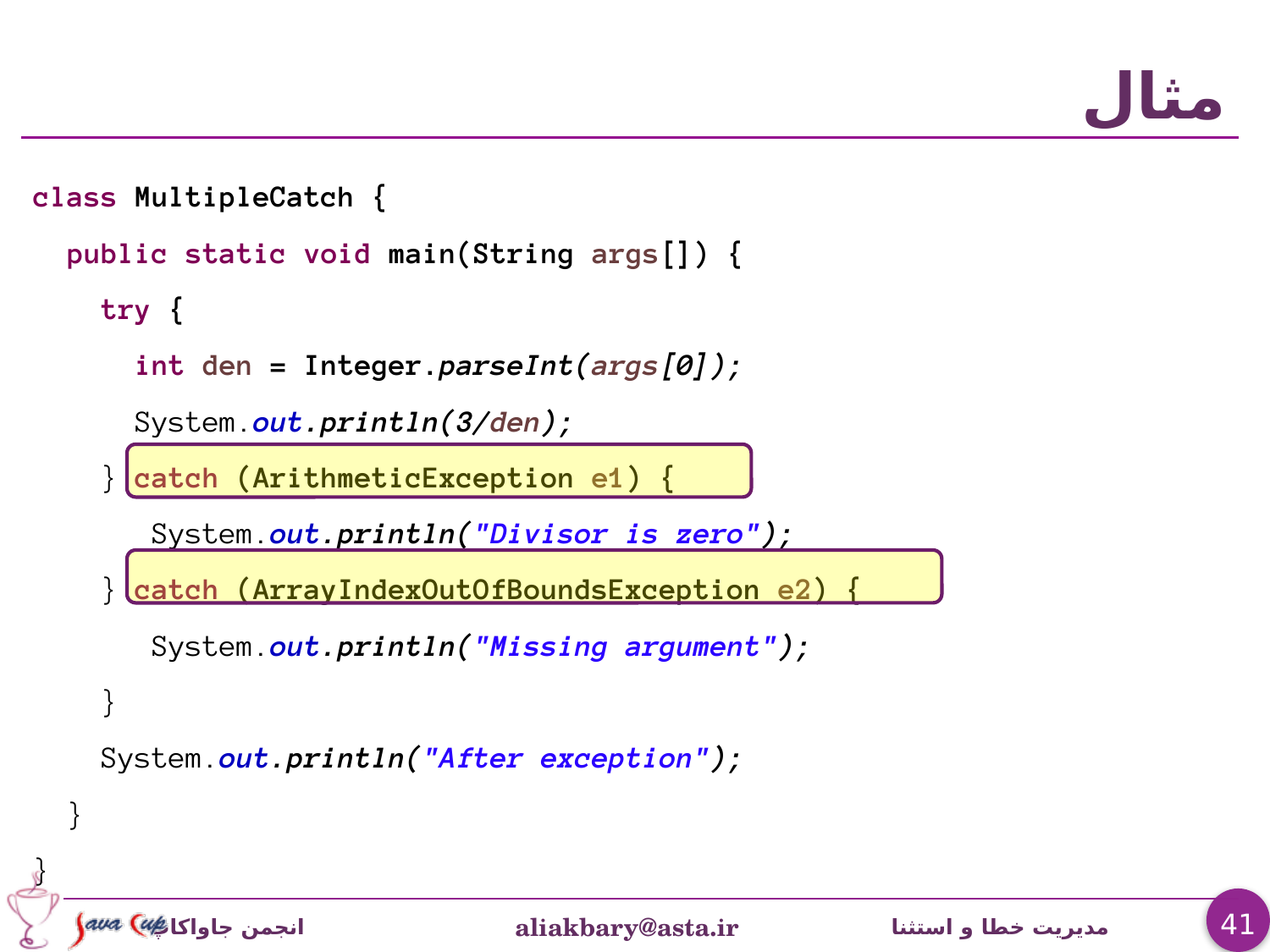

# مثال
class MultipleCatch {
  public static void main(String args[]) {
    try {
      int den = Integer.parseInt(args[0]);
      System.out.println(3/den);
    } catch (ArithmeticException e1) {
       System.out.println("Divisor is zero");
    } catch (ArrayIndexOutOfBoundsException e2) {
       System.out.println("Missing argument");
    }
    System.out.println("After exception");
  }
}